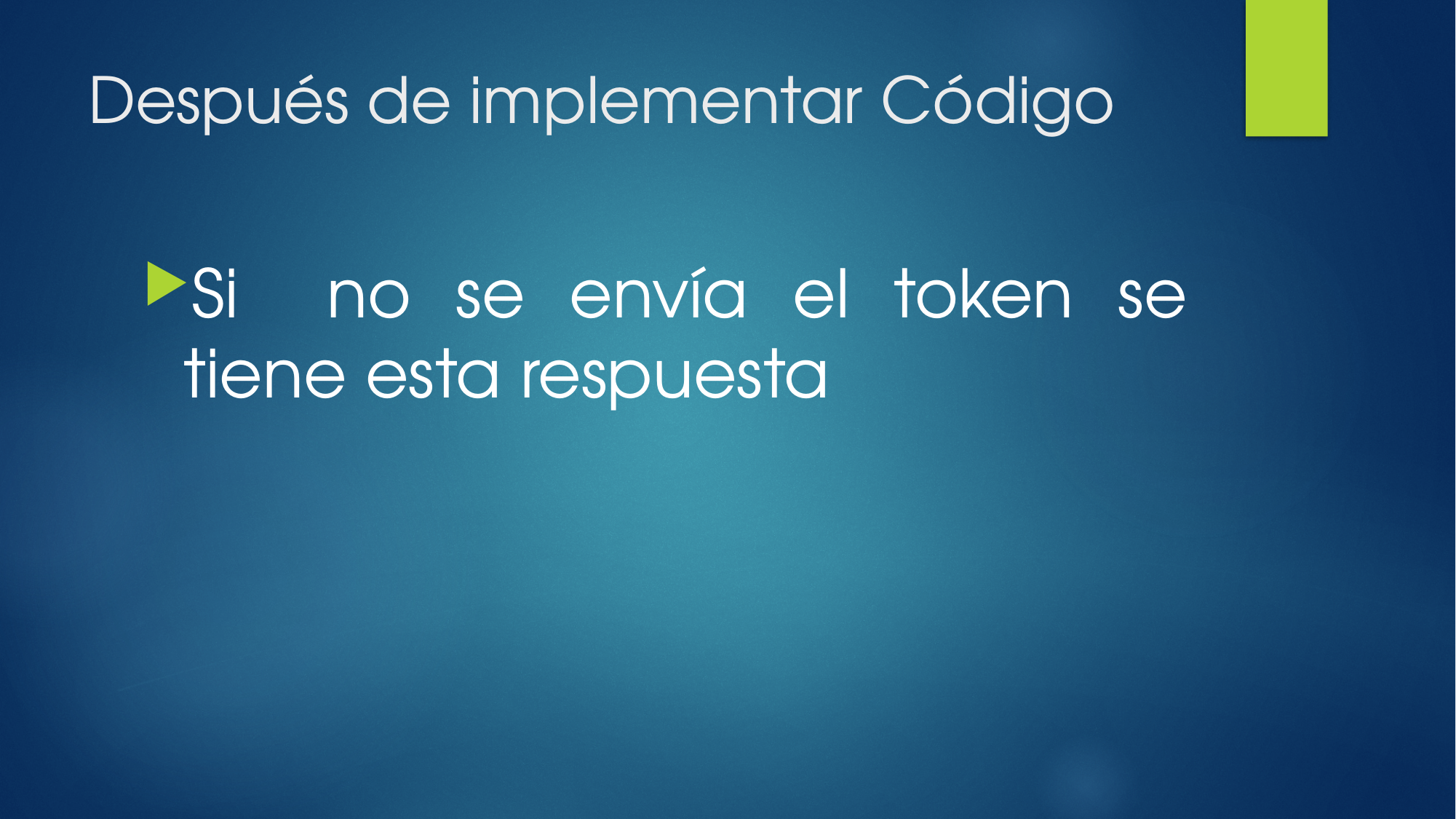

# Después de implementar Código
Si  no se envía el token se tiene esta respuesta